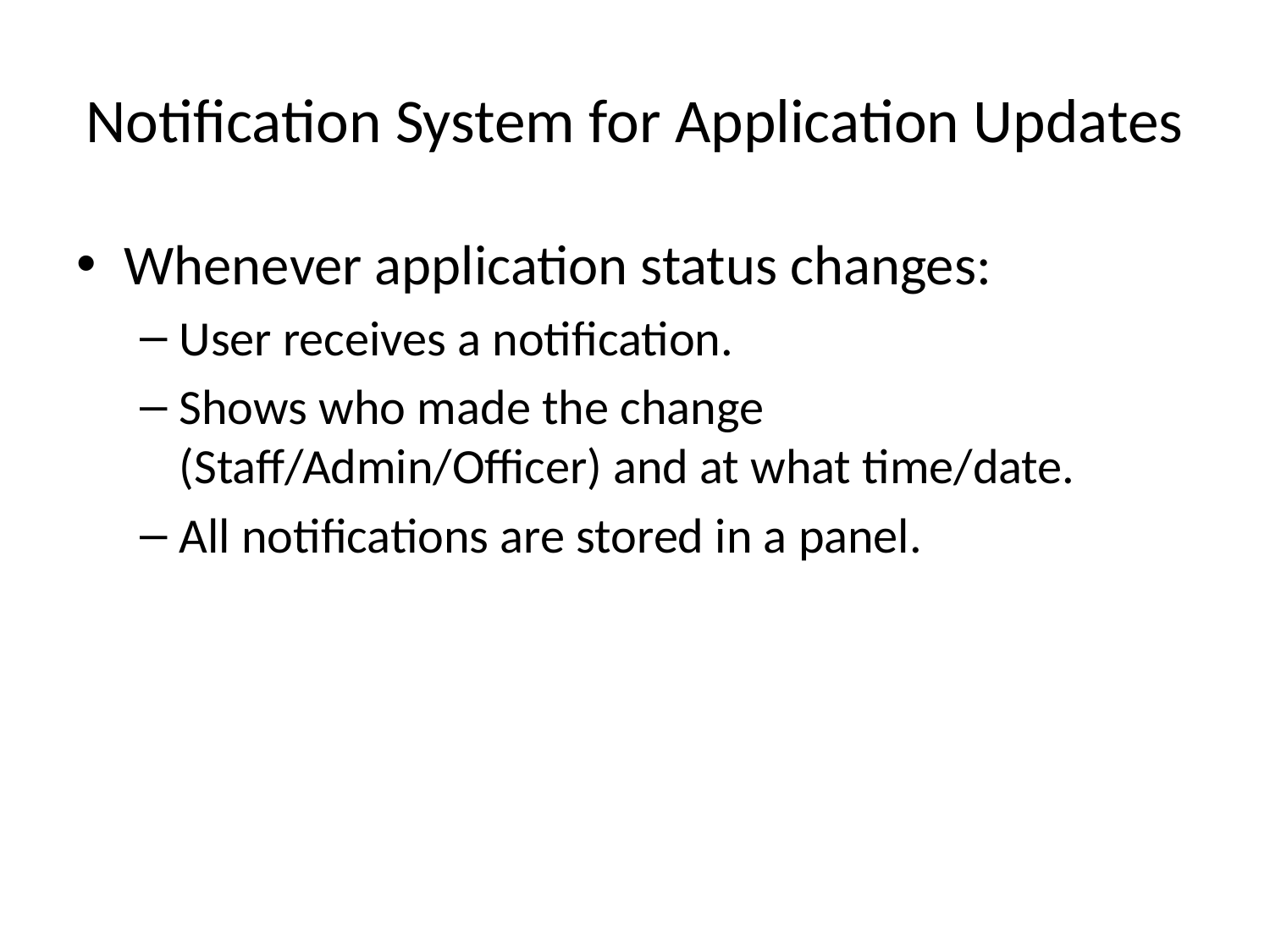

# Notification System for Application Updates
Whenever application status changes:
User receives a notification.
Shows who made the change (Staff/Admin/Officer) and at what time/date.
All notifications are stored in a panel.